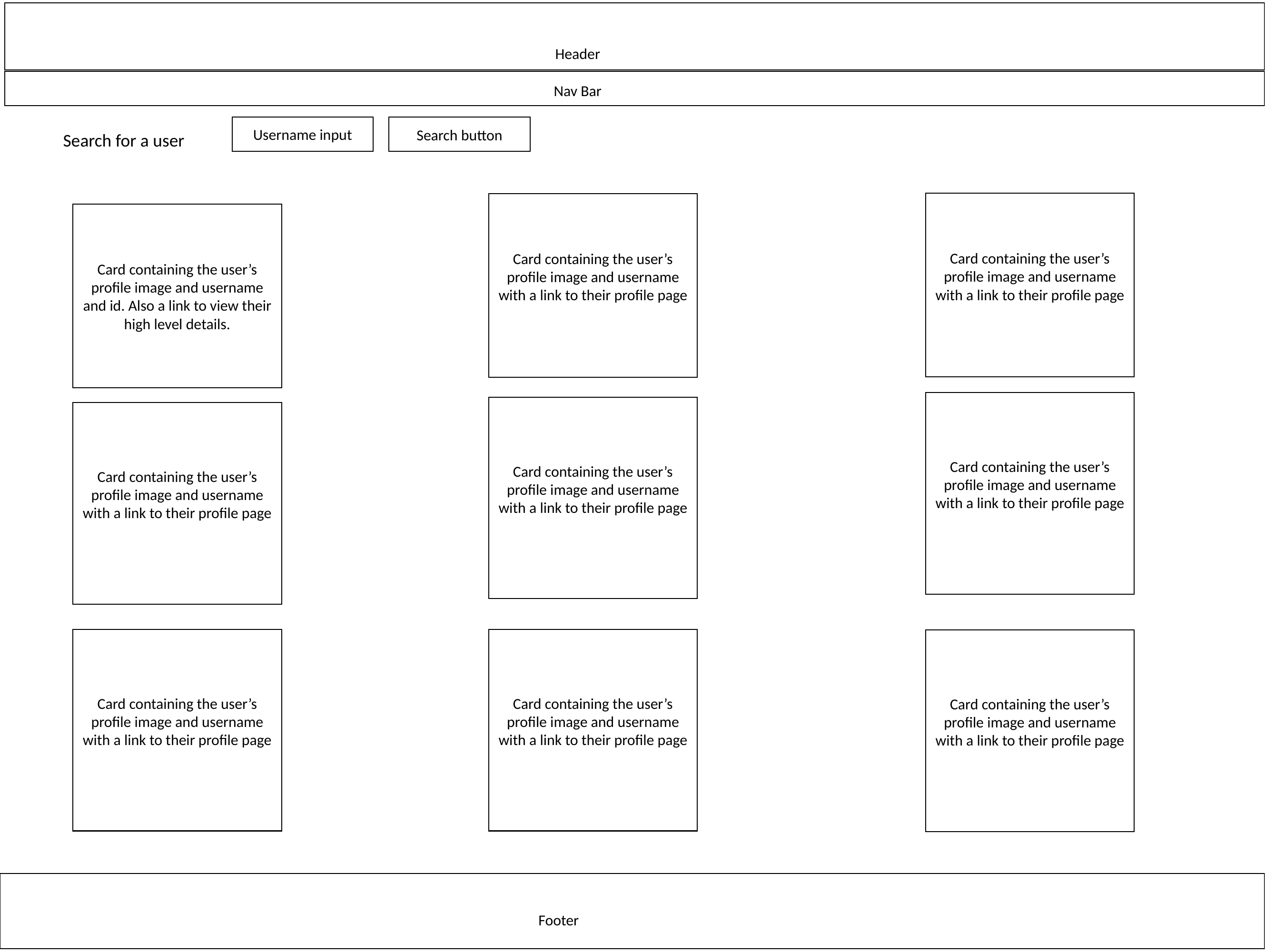

Header

Nav Bar
Username input
Search button
Search for a user
Card containing the user’s profile image and username with a link to their profile page

Card containing the user’s profile image and username with a link to their profile page

Card containing the user’s profile image and username and id. Also a link to view their high level details.
Card containing the user’s profile image and username with a link to their profile page

Card containing the user’s profile image and username with a link to their profile page

Card containing the user’s profile image and username with a link to their profile page

Card containing the user’s profile image and username with a link to their profile page

Card containing the user’s profile image and username with a link to their profile page

Card containing the user’s profile image and username with a link to their profile page

Footer